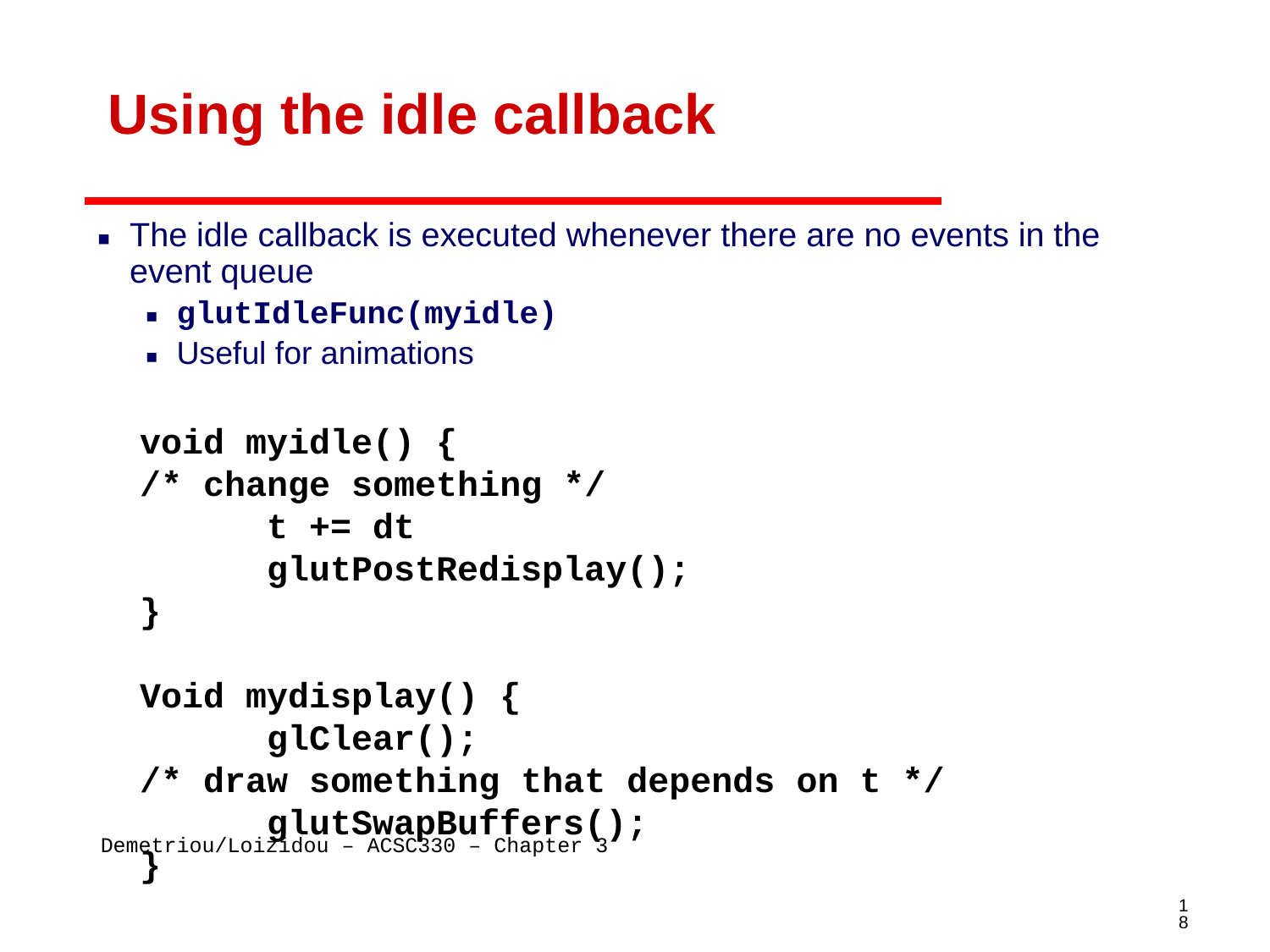

# Using the idle callback
The idle callback is executed whenever there are no events in the event queue
glutIdleFunc(myidle)
Useful for animations
void myidle() {
/* change something */
	t += dt
	glutPostRedisplay();
}

Void mydisplay() {
	glClear();
/* draw something that depends on t */
	glutSwapBuffers();
}
18